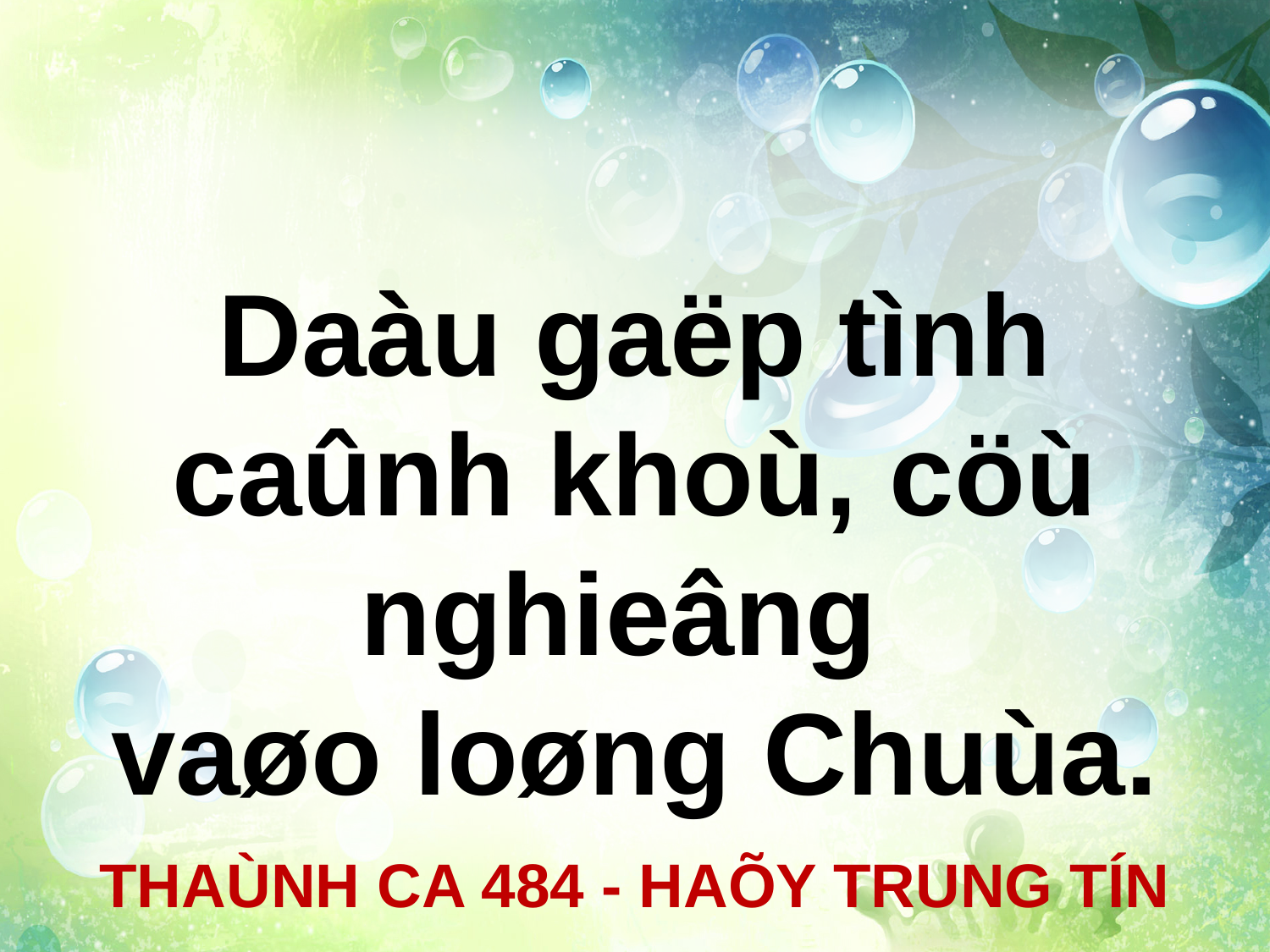

Daàu gaëp tình caûnh khoù, cöù nghieâng
vaøo loøng Chuùa.
THAÙNH CA 484 - HAÕY TRUNG TÍN